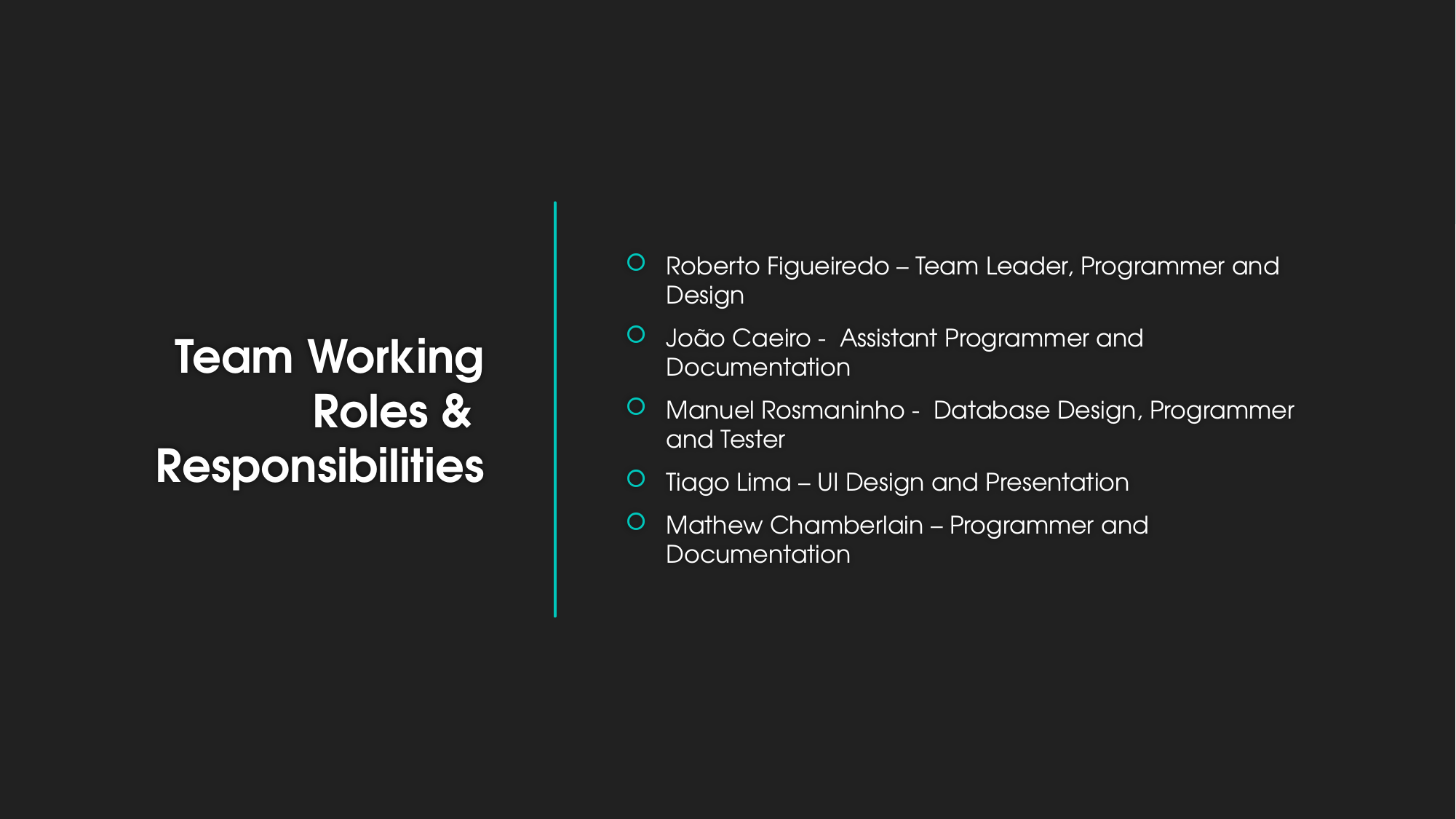

Roberto Figueiredo – Team Leader, Programmer and Design
João Caeiro -  Assistant Programmer and Documentation
Manuel Rosmaninho -  Database Design, Programmer and Tester
Tiago Lima – UI Design and Presentation
Mathew Chamberlain – Programmer and Documentation
# Team Working Roles &  Responsibilities